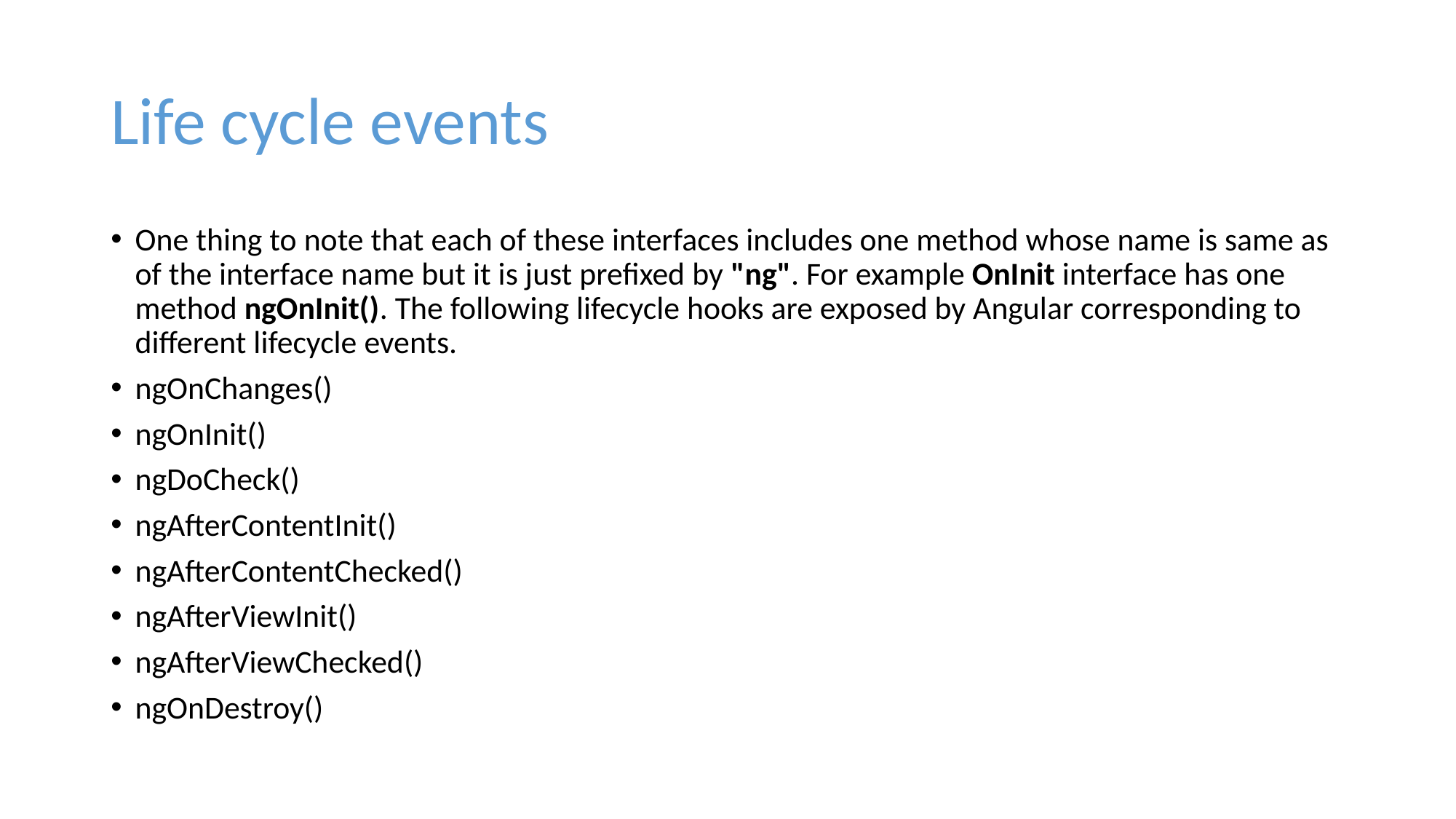

# Life cycle events
One thing to note that each of these interfaces includes one method whose name is same as of the interface name but it is just prefixed by "ng". For example OnInit interface has one method ngOnInit(). The following lifecycle hooks are exposed by Angular corresponding to different lifecycle events.
ngOnChanges()
ngOnInit()
ngDoCheck()
ngAfterContentInit()
ngAfterContentChecked()
ngAfterViewInit()
ngAfterViewChecked()
ngOnDestroy()